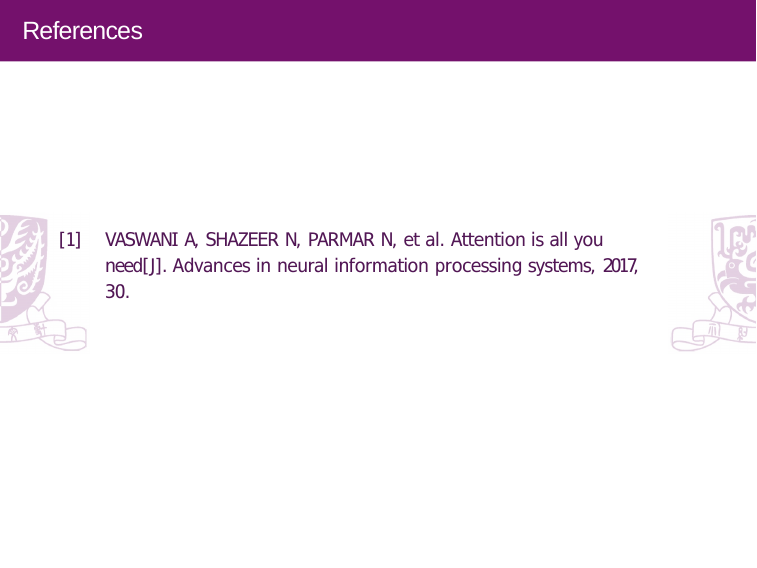

# References
[1]	VASWANI A, SHAZEER N, PARMAR N, et al. Attention is all you need[J]. Advances in neural information processing systems, 2017, 30.